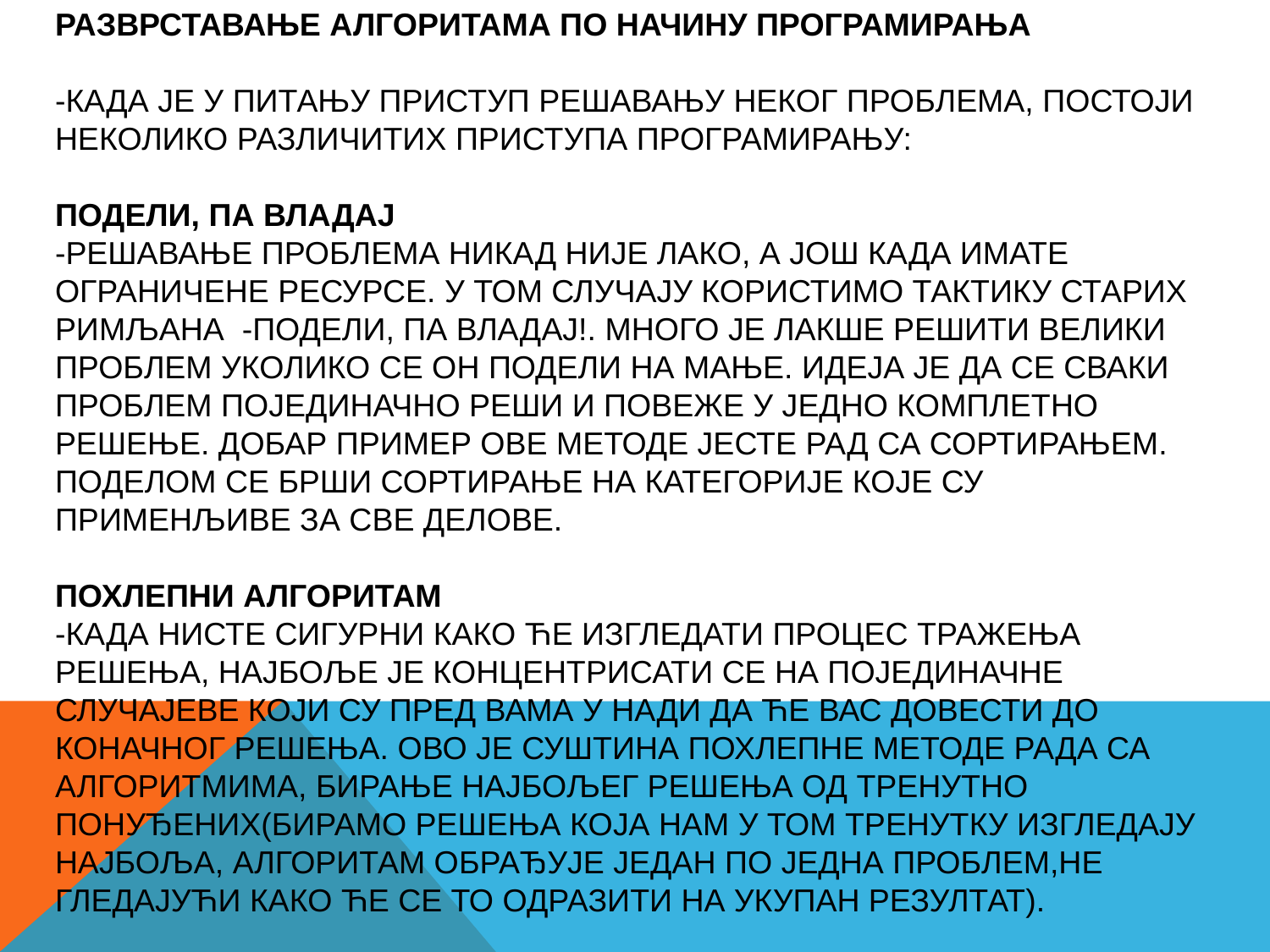

# Разврставање алгоритама по начину програмирања -када је у питању приступ решавању неког проблема, постоји неколико различитих приступа програмирању: подели, па владај -решавање проблема никад није лако, а још када имате ограничене ресурсе. У том случају користимо тактику старих Римљана  -подели, па владај!. Много је лакше решити велики проблем уколико се он подели на мање. Идеја је да се сваки проблем појединачно реши и повеже у једно комплетно решење. Добар пример ове методе јесте рад са сортирањем. Поделом се брши сортирање на категорије које су применљиве за све делове. Похлепни алгоритам -када нисте сигурни како ће изгледати процес тражења решења, најбоље је концентрисати се на појединачне случајеве који су пред вама у нади да ће вас довести до коначног решења. Ово је суштина похлепне методе рада са алгоритмима, бирање најбољег решења од тренутно понуђених(бирамо решења која нам у том тренутку изгледају најбоља, алгоритам обрађује један по једна проблем,не гледајући како ће се то одразити на укупан резултат).